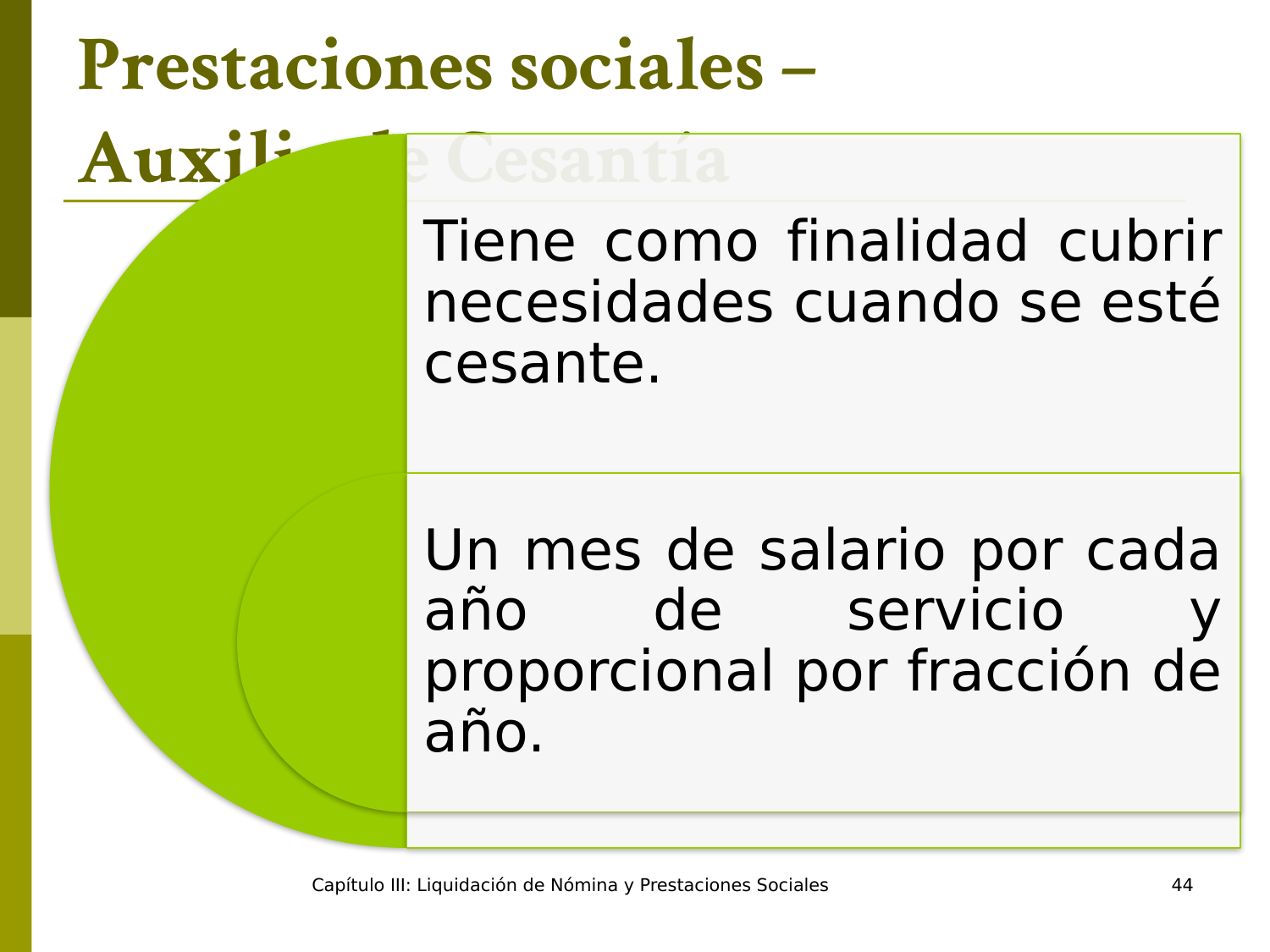

# Prestaciones sociales – Auxilio de Cesantía
Tiene como finalidad cubrir necesidades cuando se esté cesante.
Un mes de salario por cada año de servicio y proporcional por fracción de año.
Capítulo III: Liquidación de Nómina y Prestaciones Sociales
44